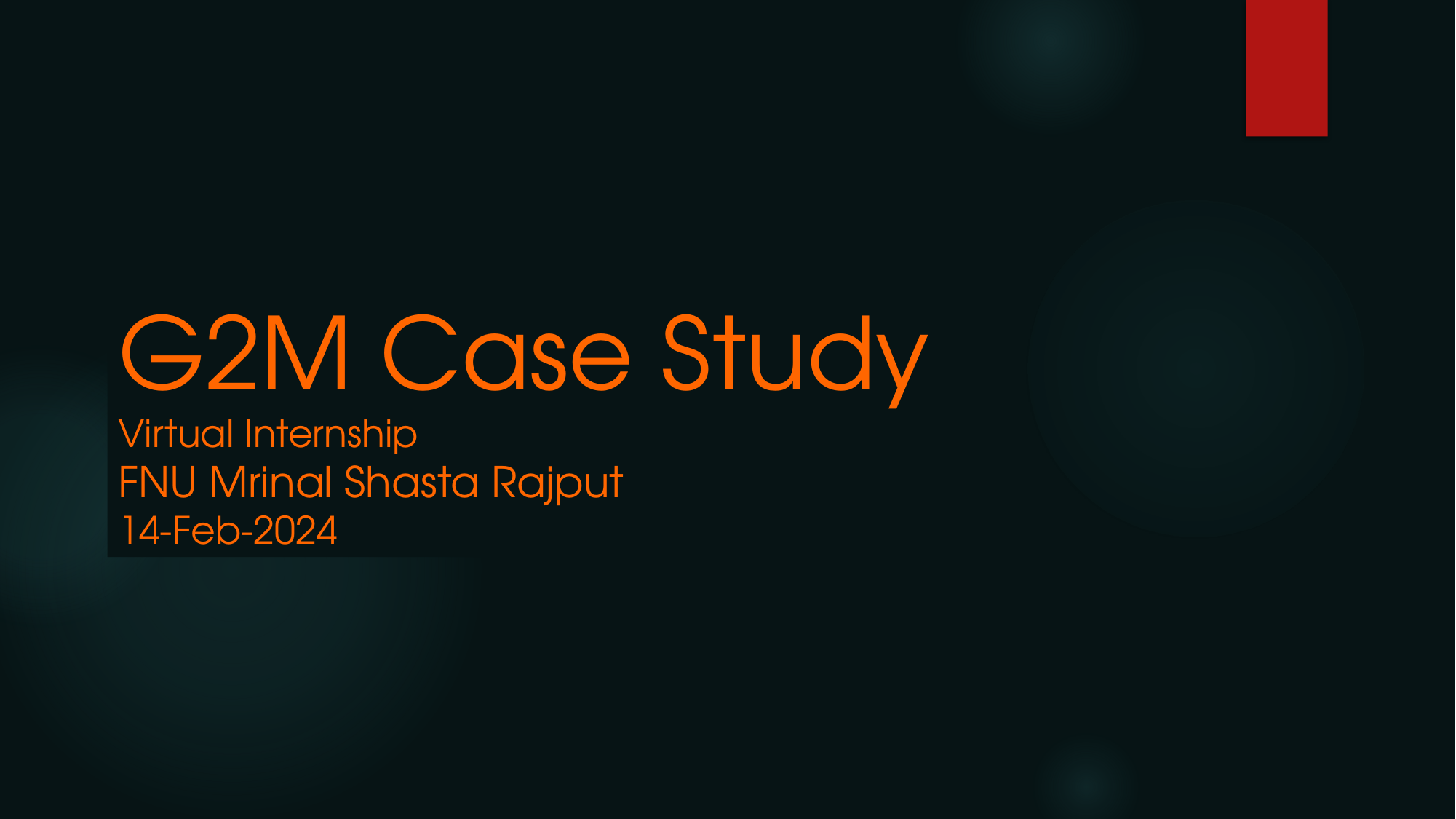

G2M Case Study
Virtual Internship
FNU Mrinal Shasta Rajput
14-Feb-2024